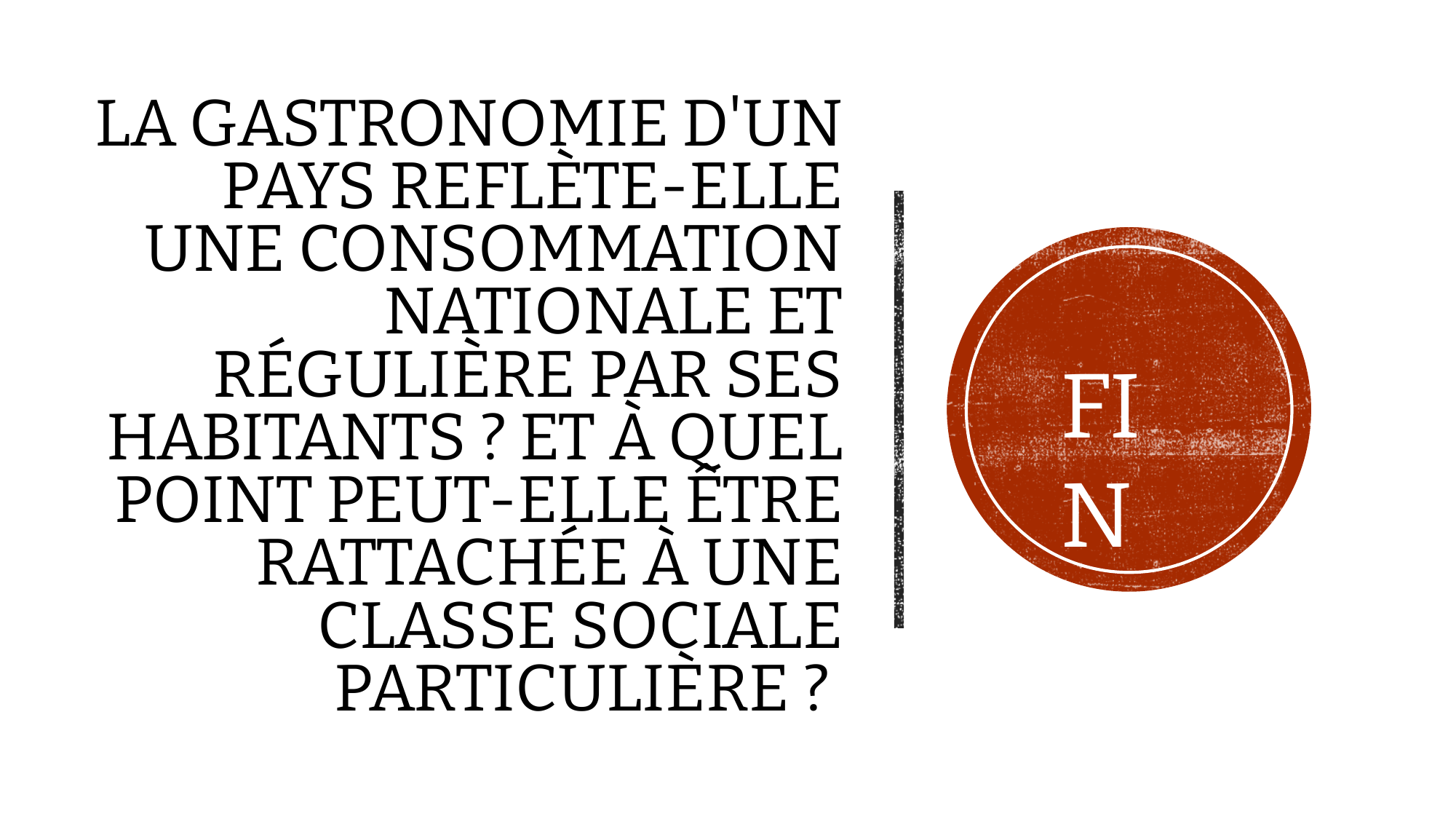

# La gastronomie d'un pays reflète-elle une consommation nationale et régulière par ses habitants ? Et à quel point peut-elle être rattachée à une classe sociale particulière ?

FIN